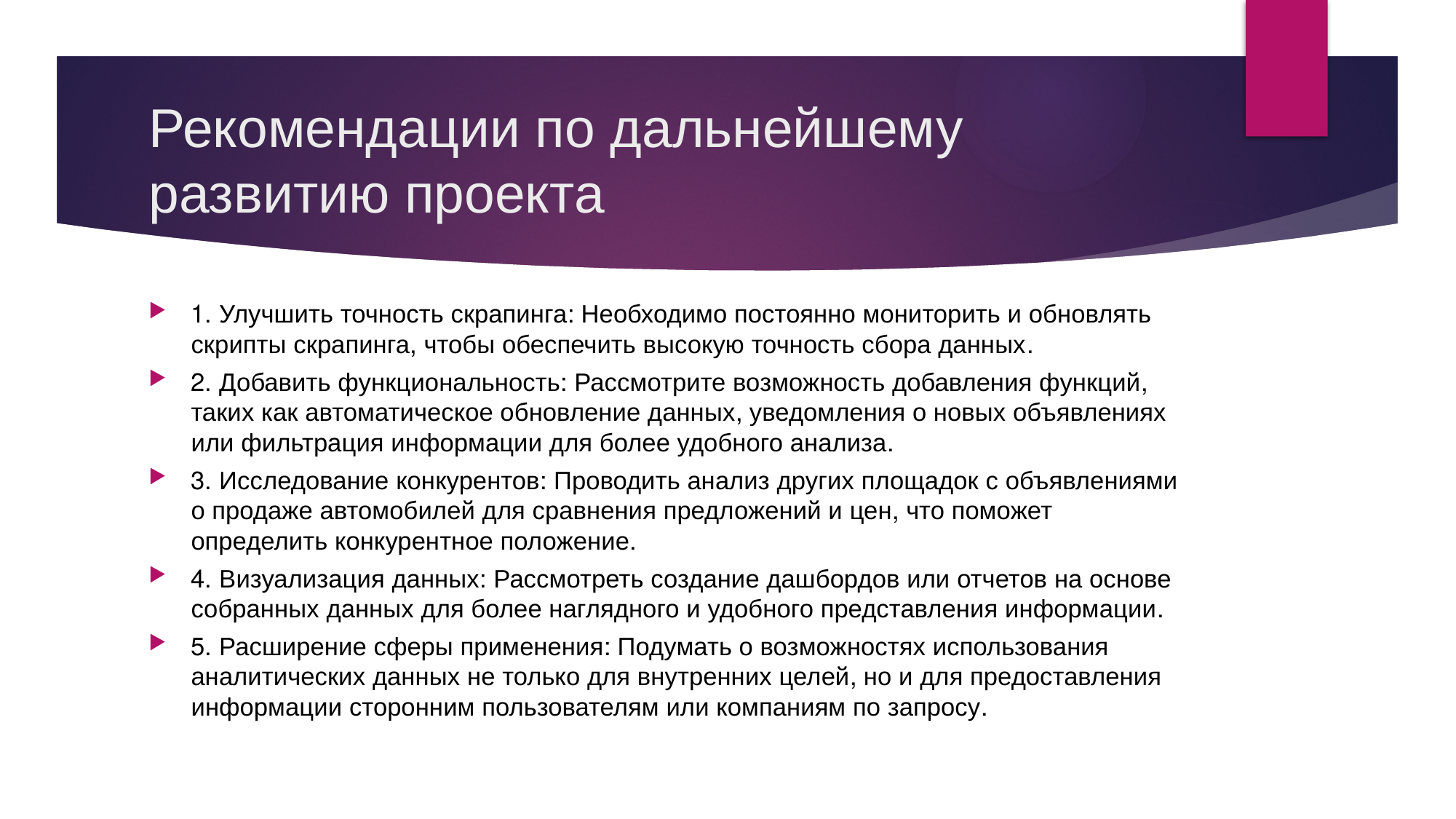

# Рекомендации по дальнейшему развитию проекта
1. Улучшить точность скрапинга: Необходимо постоянно мониторить и обновлять скрипты скрапинга, чтобы обеспечить высокую точность сбора данных.
2. Добавить функциональность: Рассмотрите возможность добавления функций, таких как автоматическое обновление данных, уведомления о новых объявлениях или фильтрация информации для более удобного анализа.
3. Исследование конкурентов: Проводить анализ других площадок с объявлениями о продаже автомобилей для сравнения предложений и цен, что поможет определить конкурентное положение.
4. Визуализация данных: Рассмотреть создание дашбордов или отчетов на основе собранных данных для более наглядного и удобного представления информации.
5. Расширение сферы применения: Подумать о возможностях использования аналитических данных не только для внутренних целей, но и для предоставления информации сторонним пользователям или компаниям по запросу.